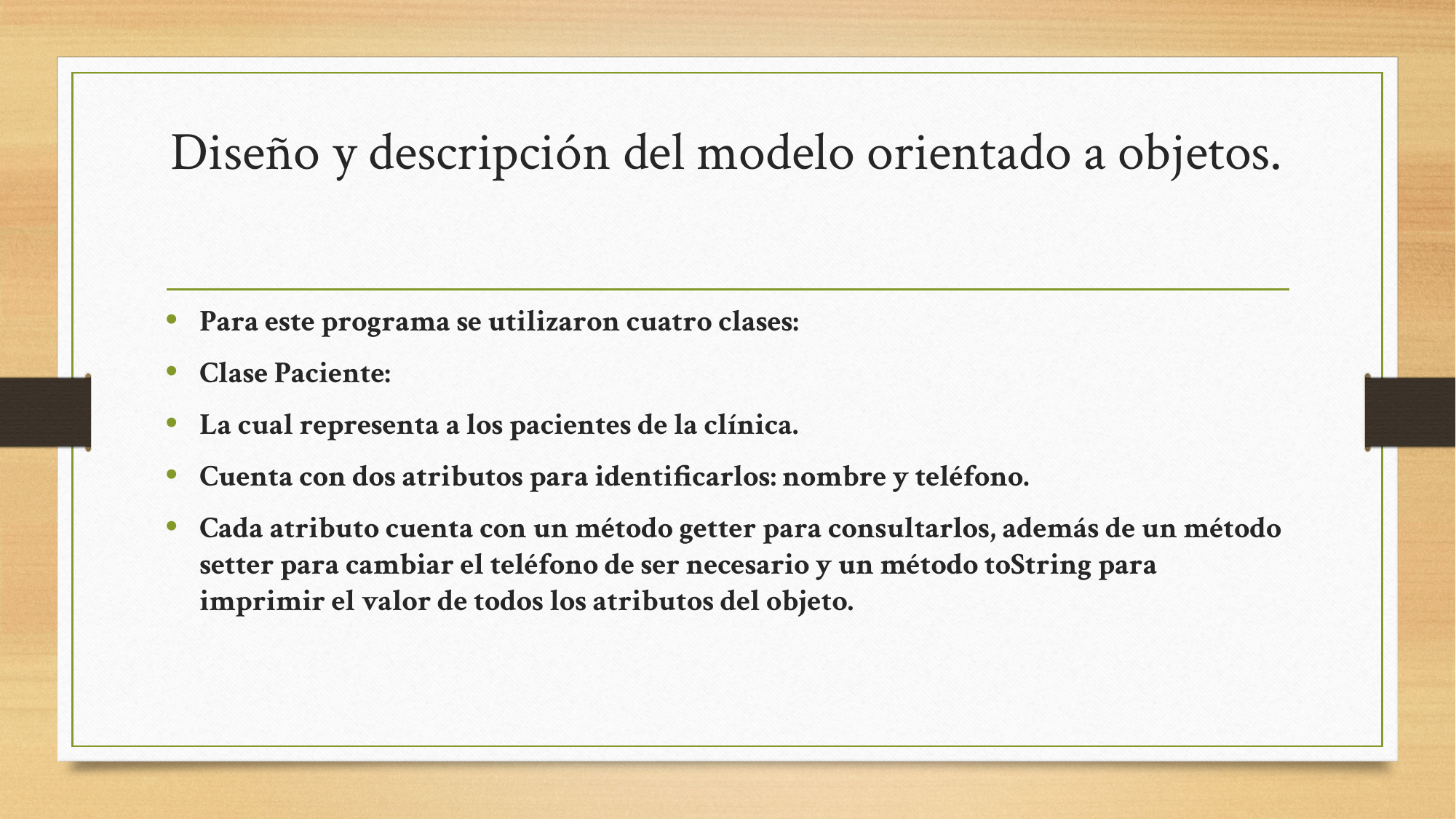

# Diseño y descripción del modelo orientado a objetos.
Para este programa se utilizaron cuatro clases:
Clase Paciente:
La cual representa a los pacientes de la clínica.
Cuenta con dos atributos para identificarlos: nombre y teléfono.
Cada atributo cuenta con un método getter para consultarlos, además de un método setter para cambiar el teléfono de ser necesario y un método toString para imprimir el valor de todos los atributos del objeto.